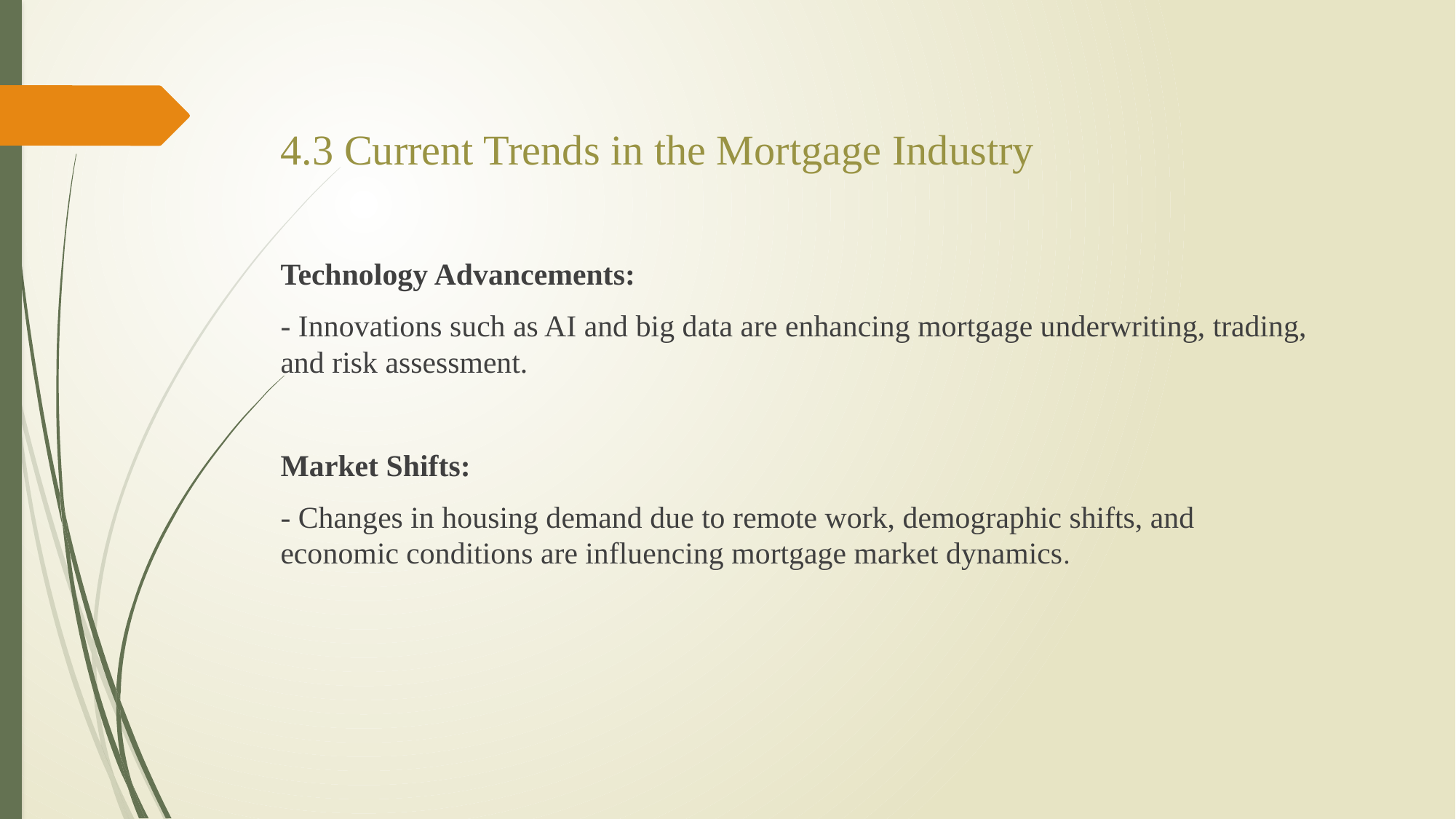

4.3 Current Trends in the Mortgage Industry

Technology Advancements:
- Innovations such as AI and big data are enhancing mortgage underwriting, trading, and risk assessment.

Market Shifts:
- Changes in housing demand due to remote work, demographic shifts, and economic conditions are influencing mortgage market dynamics.